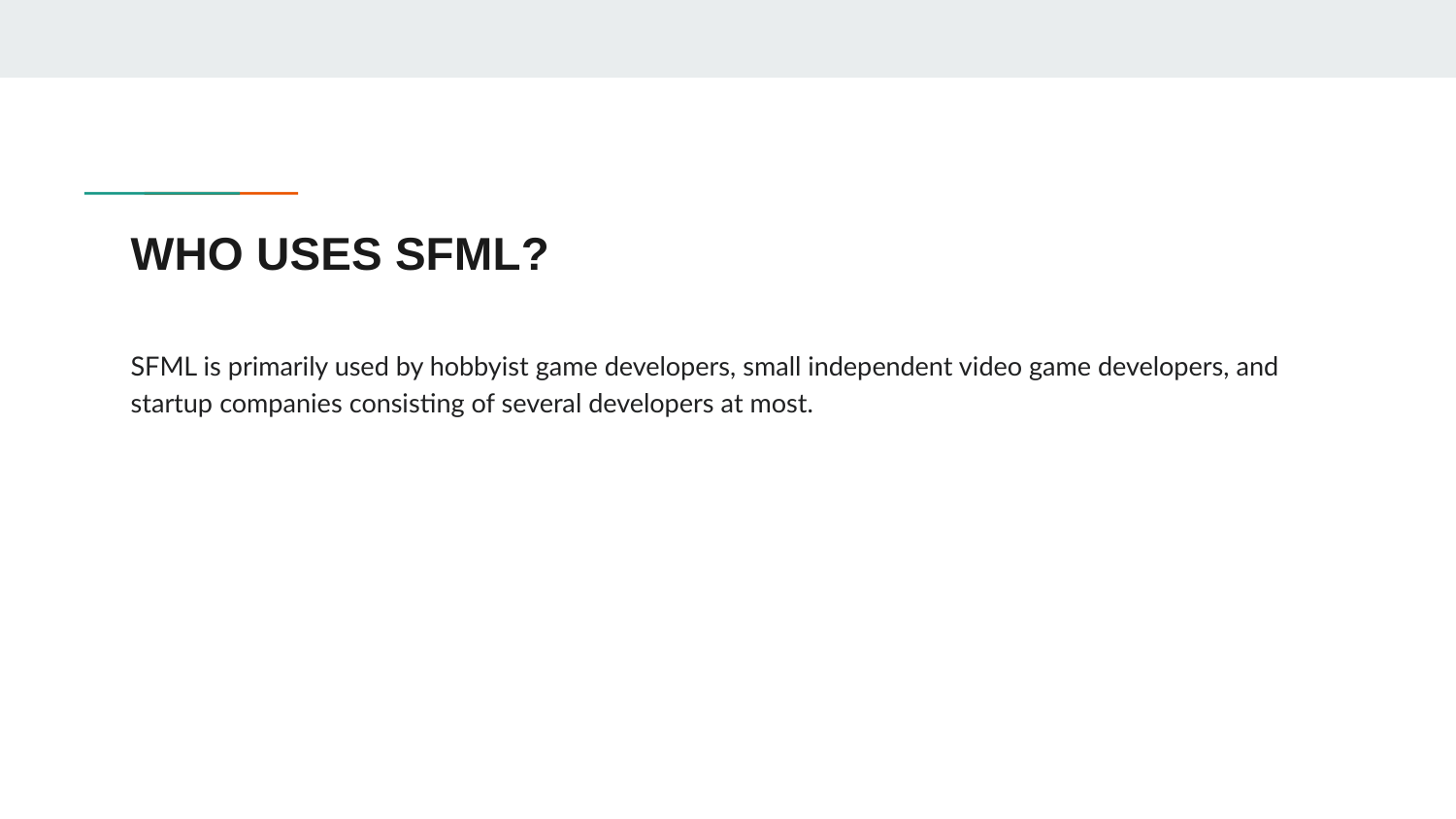

# WHO USES SFML?
SFML is primarily used by hobbyist game developers, small independent video game developers, and startup companies consisting of several developers at most.